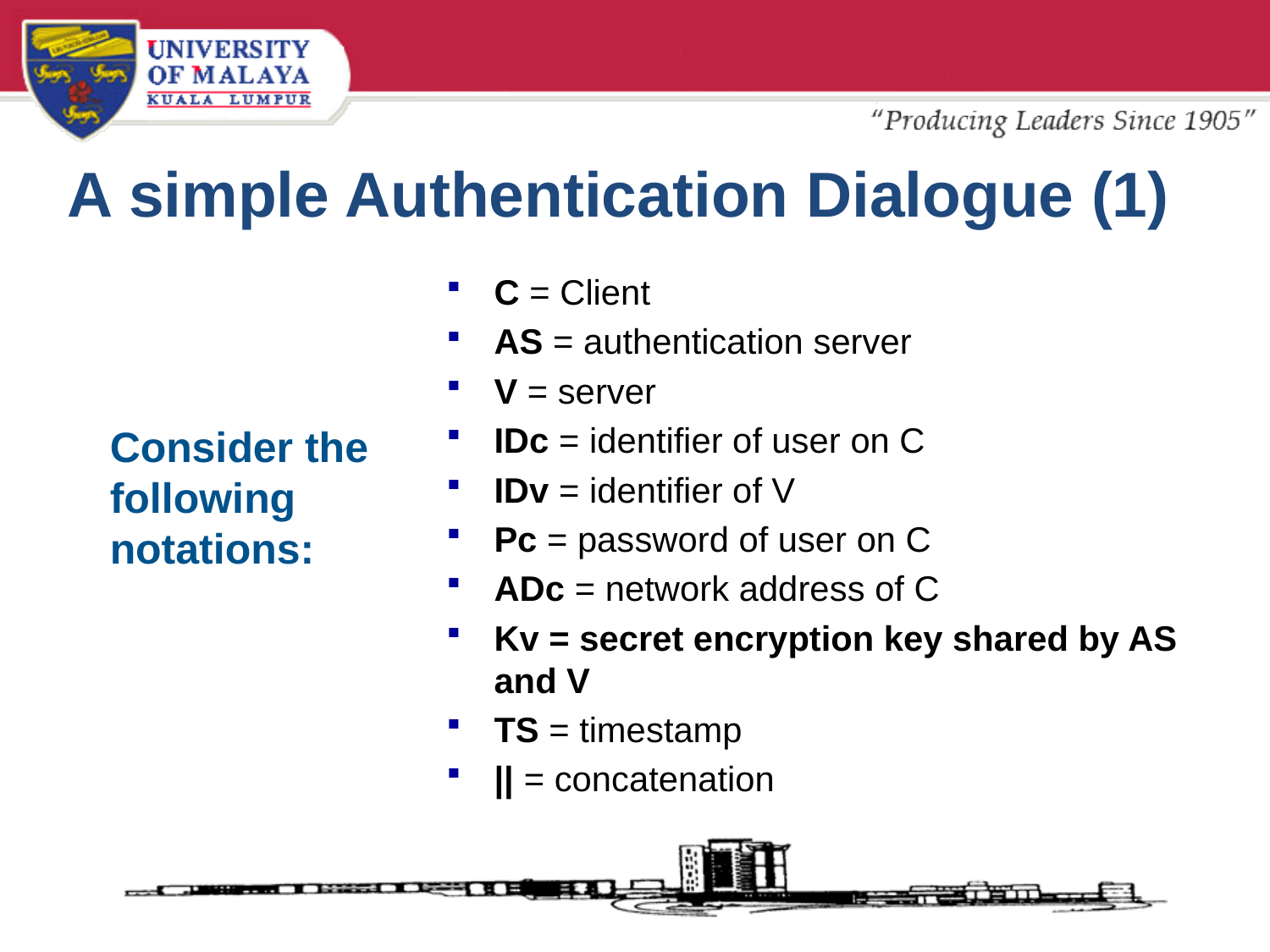

# A simple Authentication Dialogue (1)
C = Client
AS = authentication server
V = server
IDc = identifier of user on C
IDv = identifier of V
Pc = password of user on C
ADc = network address of C
Kv = secret encryption key shared by AS and V
TS = timestamp
|| = concatenation
Consider the
following
notations: